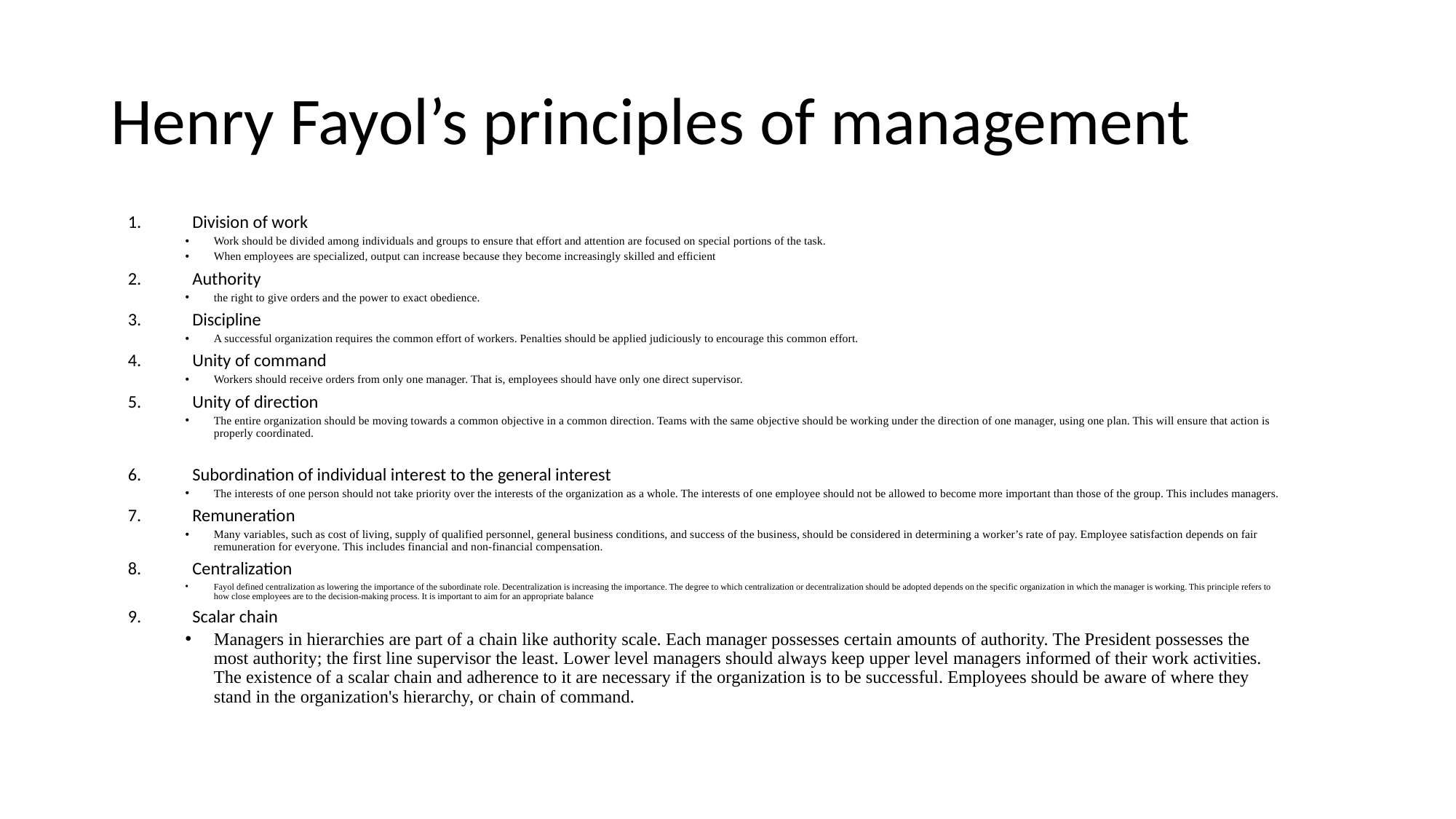

# Henry Fayol’s principles of management
Division of work
Work should be divided among individuals and groups to ensure that effort and attention are focused on special portions of the task.
When employees are specialized, output can increase because they become increasingly skilled and efficient
Authority
the right to give orders and the power to exact obedience.
Discipline
A successful organization requires the common effort of workers. Penalties should be applied judiciously to encourage this common effort.
Unity of command
Workers should receive orders from only one manager. That is, employees should have only one direct supervisor.
Unity of direction
The entire organization should be moving towards a common objective in a common direction. Teams with the same objective should be working under the direction of one manager, using one plan. This will ensure that action is properly coordinated.

Subordination of individual interest to the general interest
The interests of one person should not take priority over the interests of the organization as a whole. The interests of one employee should not be allowed to become more important than those of the group. This includes managers.
Remuneration
Many variables, such as cost of living, supply of qualified personnel, general business conditions, and success of the business, should be considered in determining a worker’s rate of pay. Employee satisfaction depends on fair remuneration for everyone. This includes financial and non-financial compensation.
Centralization
Fayol defined centralization as lowering the importance of the subordinate role. Decentralization is increasing the importance. The degree to which centralization or decentralization should be adopted depends on the specific organization in which the manager is working. This principle refers to how close employees are to the decision-making process. It is important to aim for an appropriate balance
Scalar chain
Managers in hierarchies are part of a chain like authority scale. Each manager possesses certain amounts of authority. The President possesses the most authority; the first line supervisor the least. Lower level managers should always keep upper level managers informed of their work activities. The existence of a scalar chain and adherence to it are necessary if the organization is to be successful. Employees should be aware of where they stand in the organization's hierarchy, or chain of command.